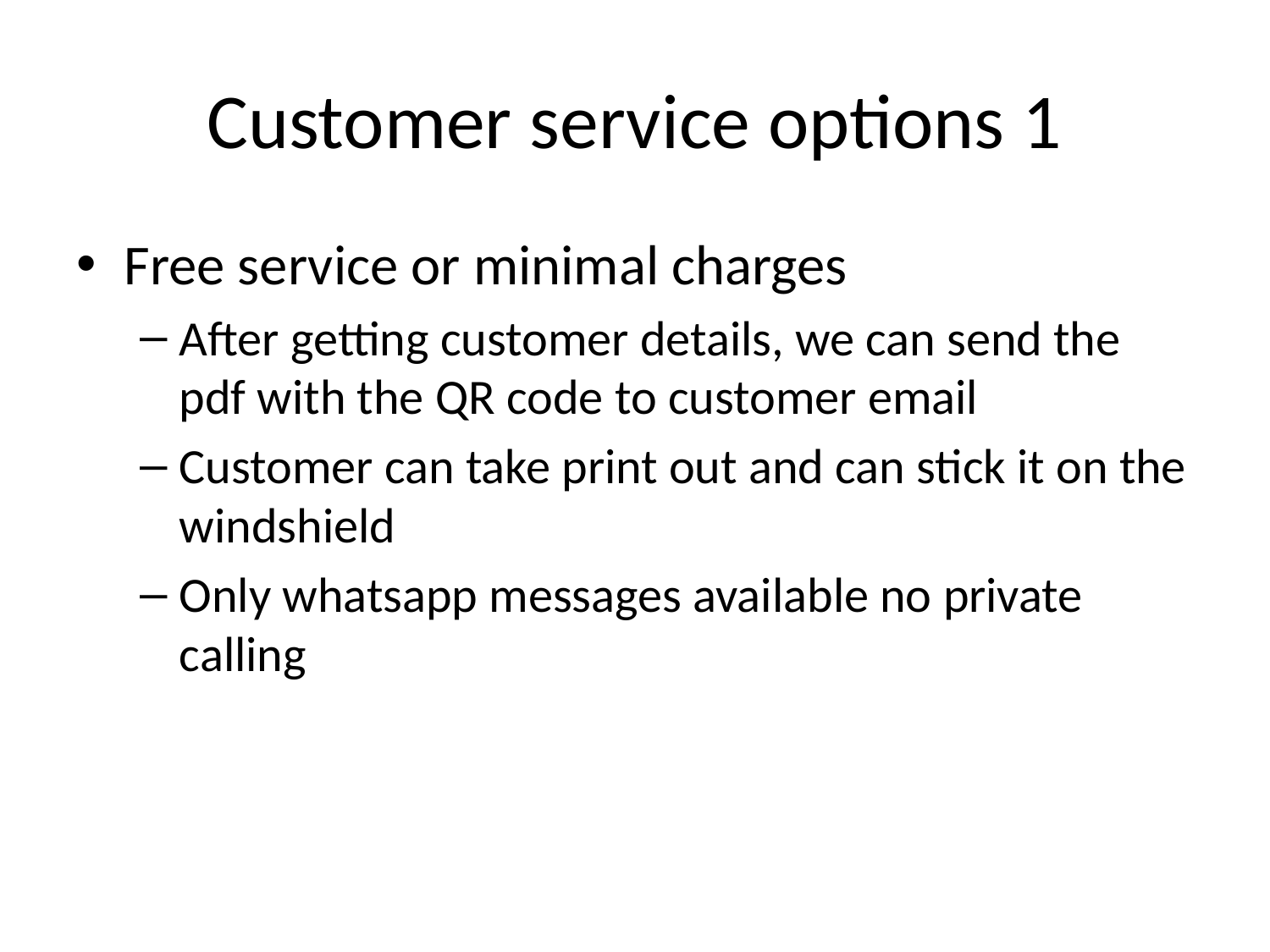

# Customer service options 1
Free service or minimal charges
After getting customer details, we can send the pdf with the QR code to customer email
Customer can take print out and can stick it on the windshield
Only whatsapp messages available no private calling